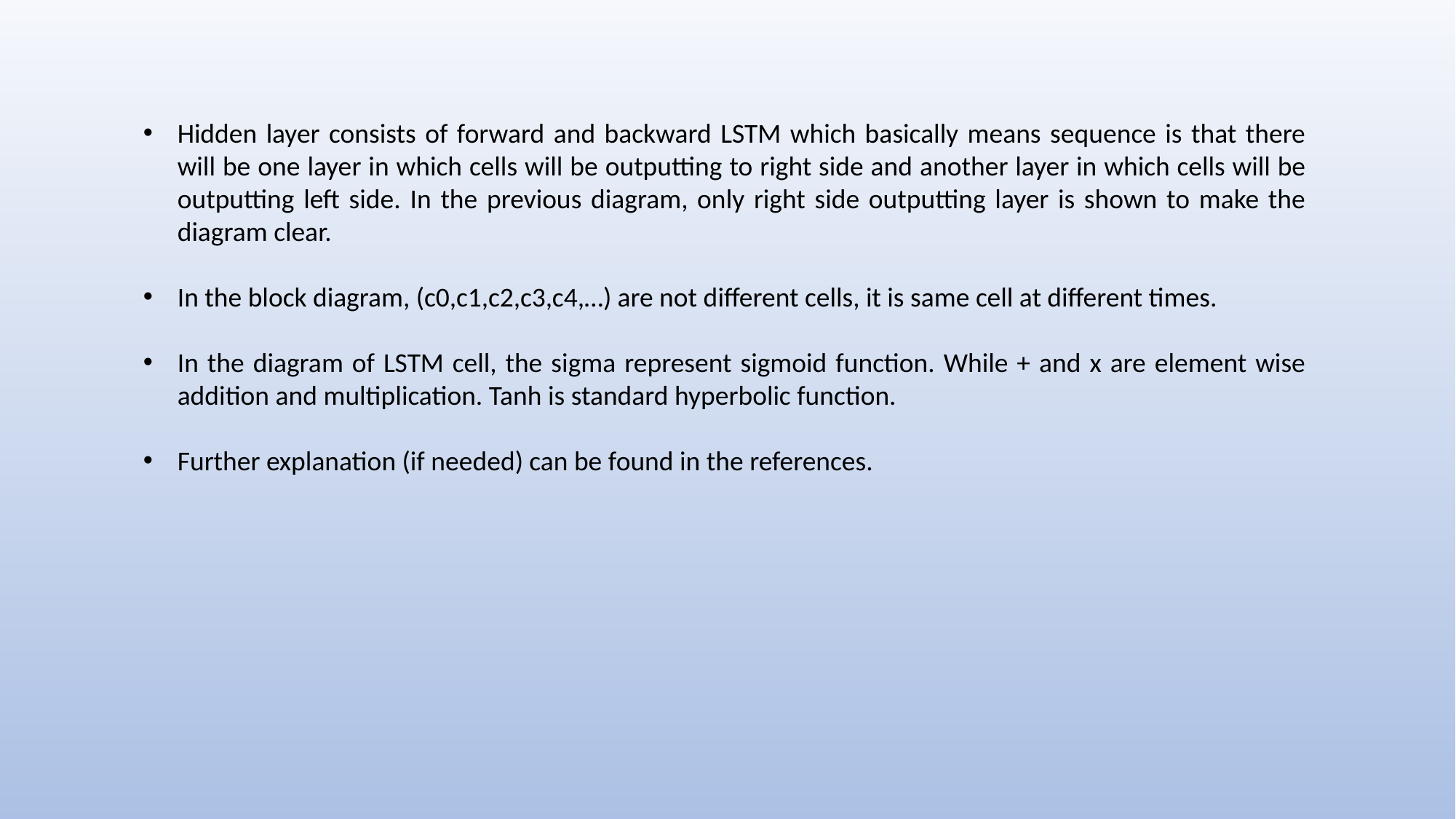

Hidden layer consists of forward and backward LSTM which basically means sequence is that there will be one layer in which cells will be outputting to right side and another layer in which cells will be outputting left side. In the previous diagram, only right side outputting layer is shown to make the diagram clear.

In the block diagram, (c0,c1,c2,c3,c4,…) are not different cells, it is same cell at different times.

In the diagram of LSTM cell, the sigma represent sigmoid function. While + and x are element wise addition and multiplication. Tanh is standard hyperbolic function.

Further explanation (if needed) can be found in the references.